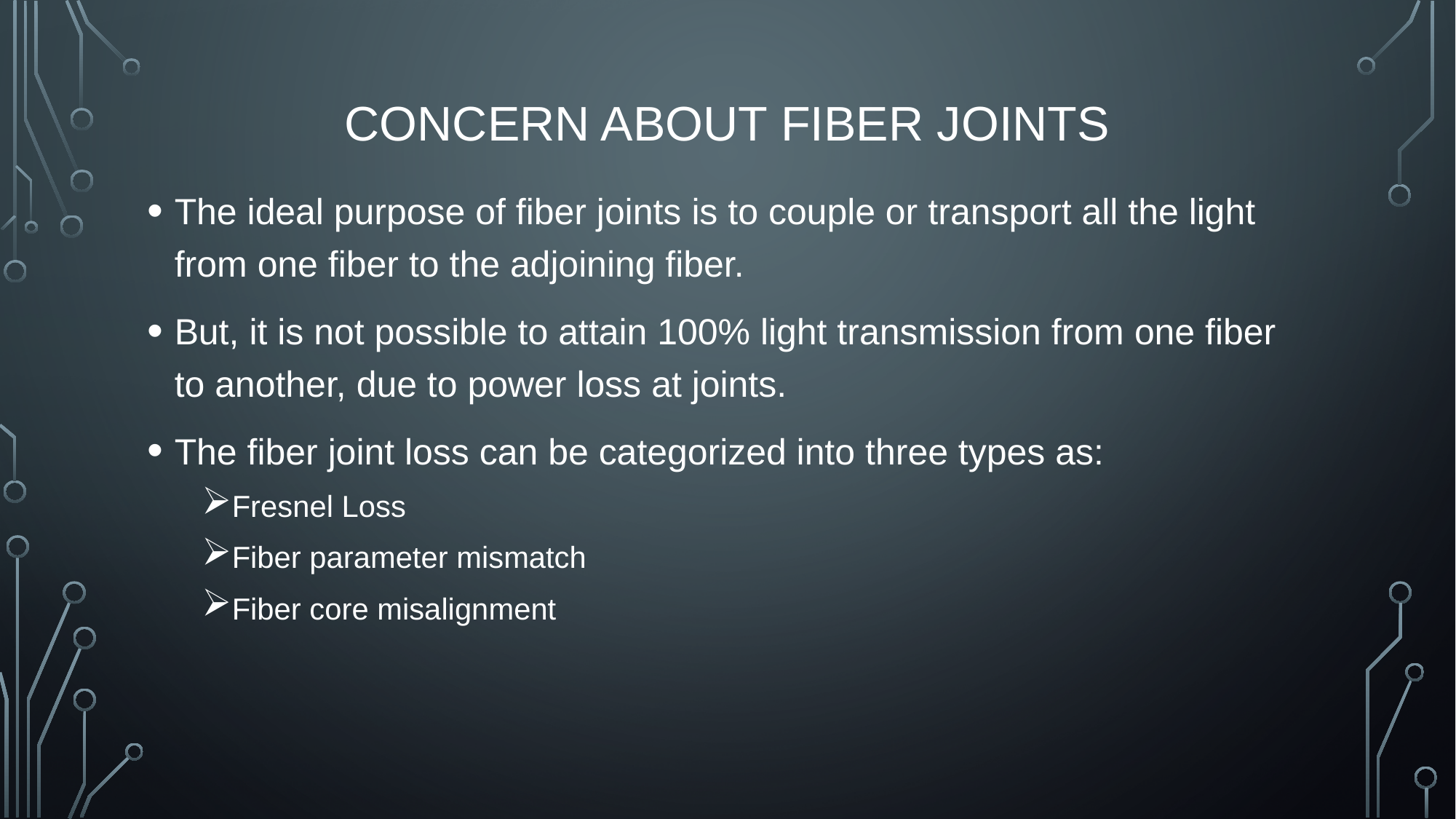

# Concern about Fiber joints
The ideal purpose of fiber joints is to couple or transport all the light from one fiber to the adjoining fiber.
But, it is not possible to attain 100% light transmission from one fiber to another, due to power loss at joints.
The fiber joint loss can be categorized into three types as:
Fresnel Loss
Fiber parameter mismatch
Fiber core misalignment